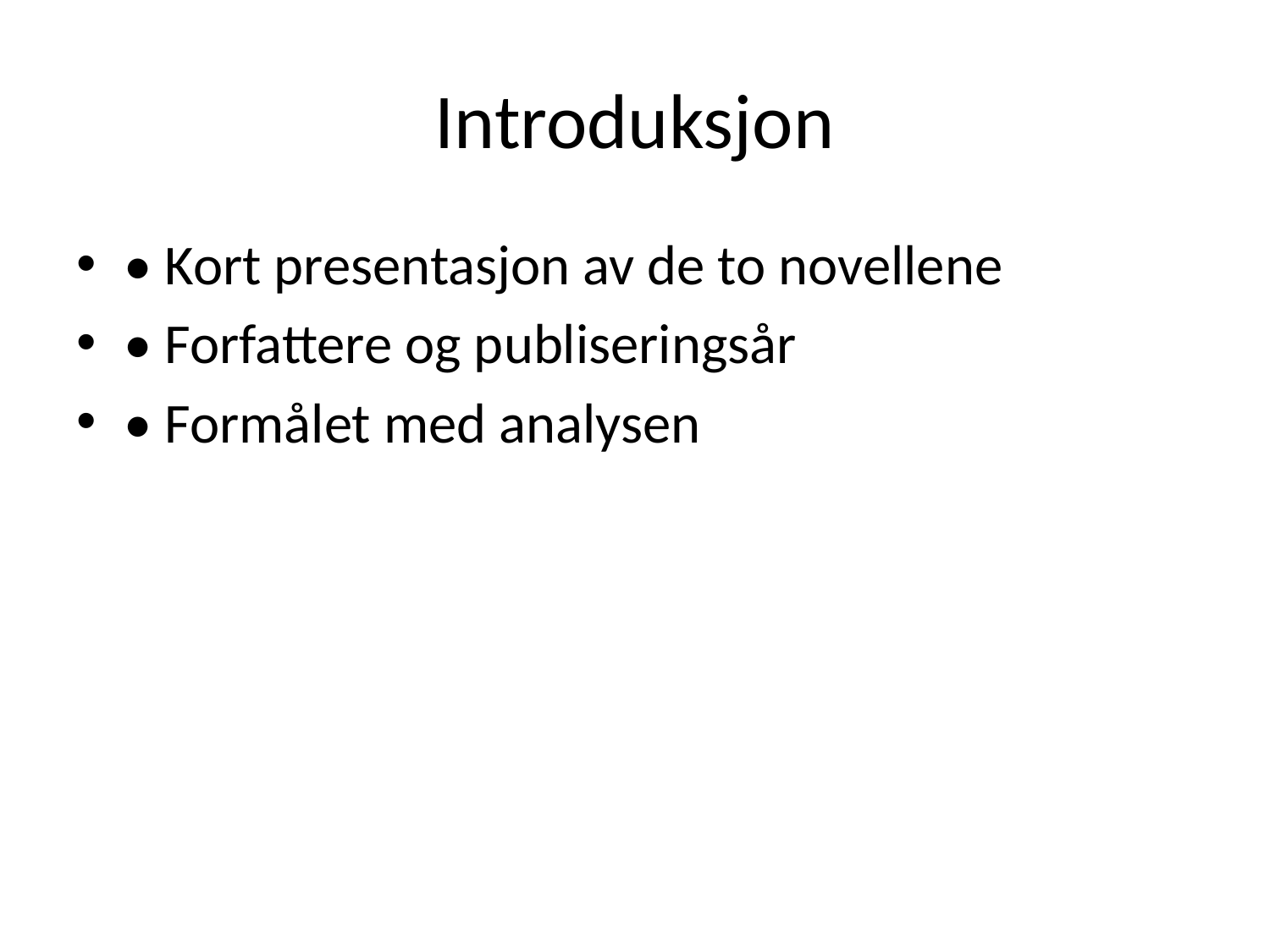

# Introduksjon
• Kort presentasjon av de to novellene
• Forfattere og publiseringsår
• Formålet med analysen